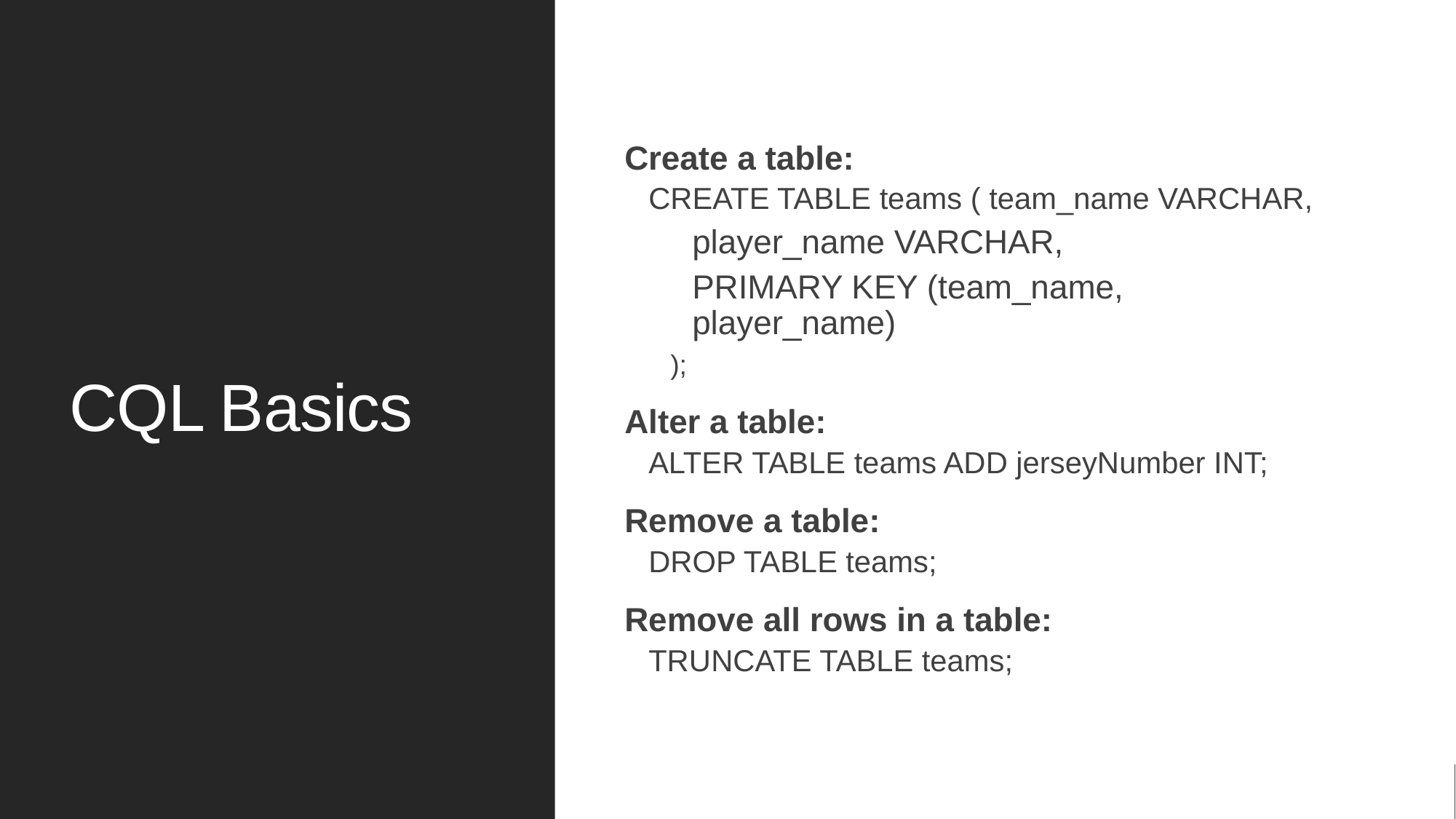

# CQL Basics
Create a table:
CREATE TABLE teams ( team_name VARCHAR,
player_name VARCHAR,
PRIMARY KEY (team_name, player_name)
);
Alter a table:
ALTER TABLE teams ADD jerseyNumber INT;
Remove a table:
DROP TABLE teams;
Remove all rows in a table:
TRUNCATE TABLE teams;